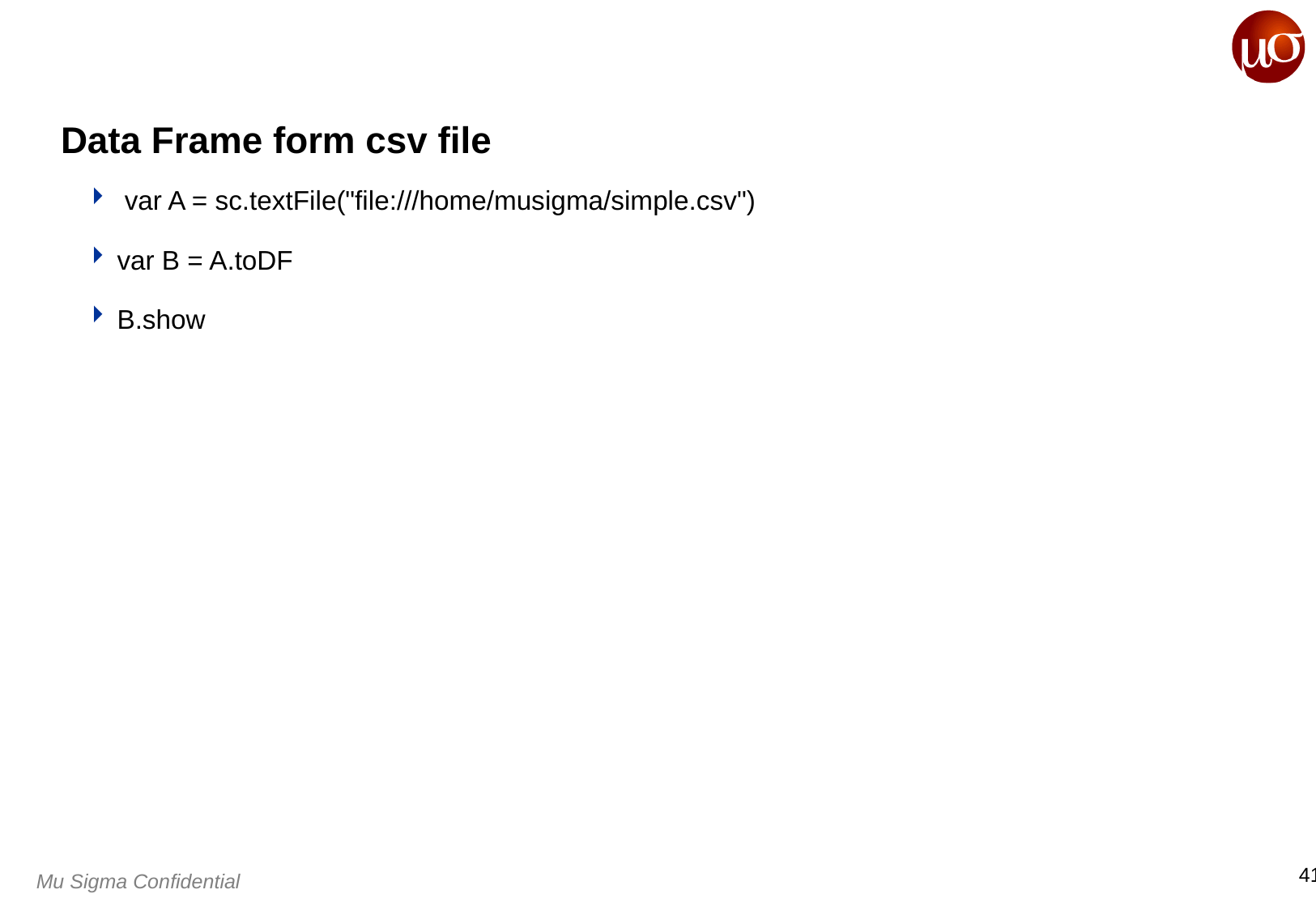

# Data Frame form csv file
 var A = sc.textFile("file:///home/musigma/simple.csv")
var B = A.toDF
B.show